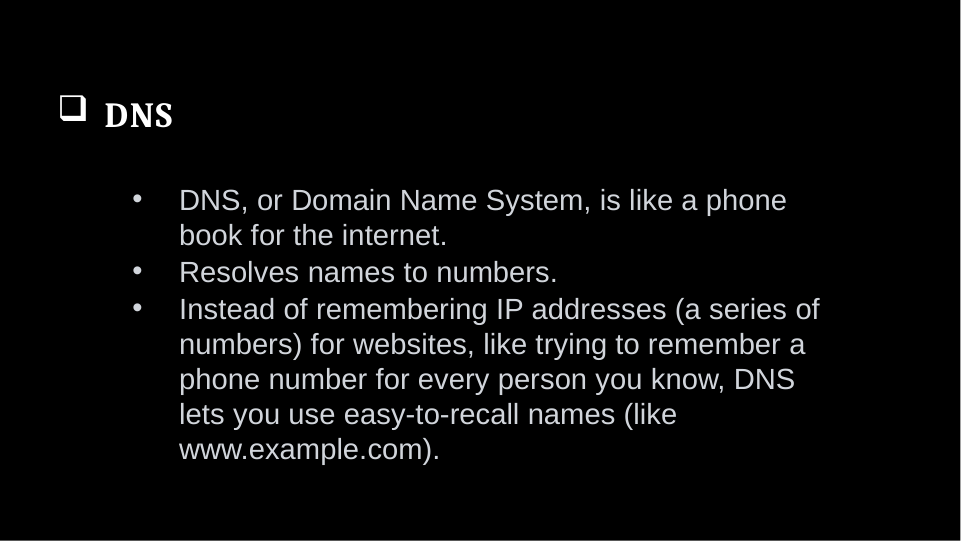

Confidentiality
Integrity
Availability
Authentication
Authorization
Encryption
Accountability and Auditing
Incident Response and Recovery

DNS

DNS, or Domain Name System, is like a phone book for the internet.
Resolves names to numbers.
Instead of remembering IP addresses (a series of numbers) for websites, like trying to remember a phone number for every person you know, DNS lets you use easy-to-recall names (like www.example.com).